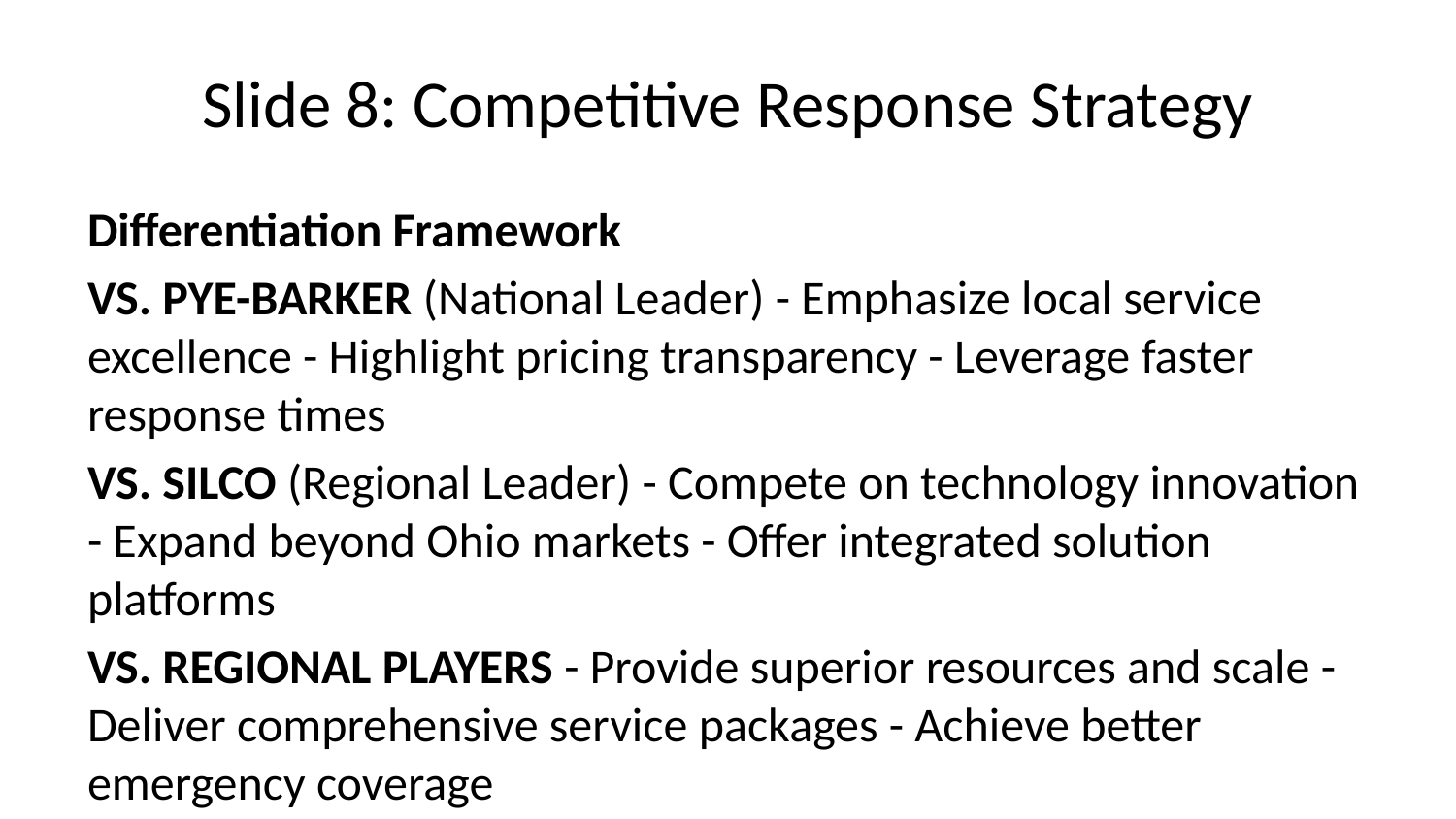

# Slide 8: Competitive Response Strategy
Differentiation Framework
VS. PYE-BARKER (National Leader) - Emphasize local service excellence - Highlight pricing transparency - Leverage faster response times
VS. SILCO (Regional Leader) - Compete on technology innovation - Expand beyond Ohio markets - Offer integrated solution platforms
VS. REGIONAL PLAYERS - Provide superior resources and scale - Deliver comprehensive service packages - Achieve better emergency coverage
Competitive Advantage: Local + Technology + Transparency